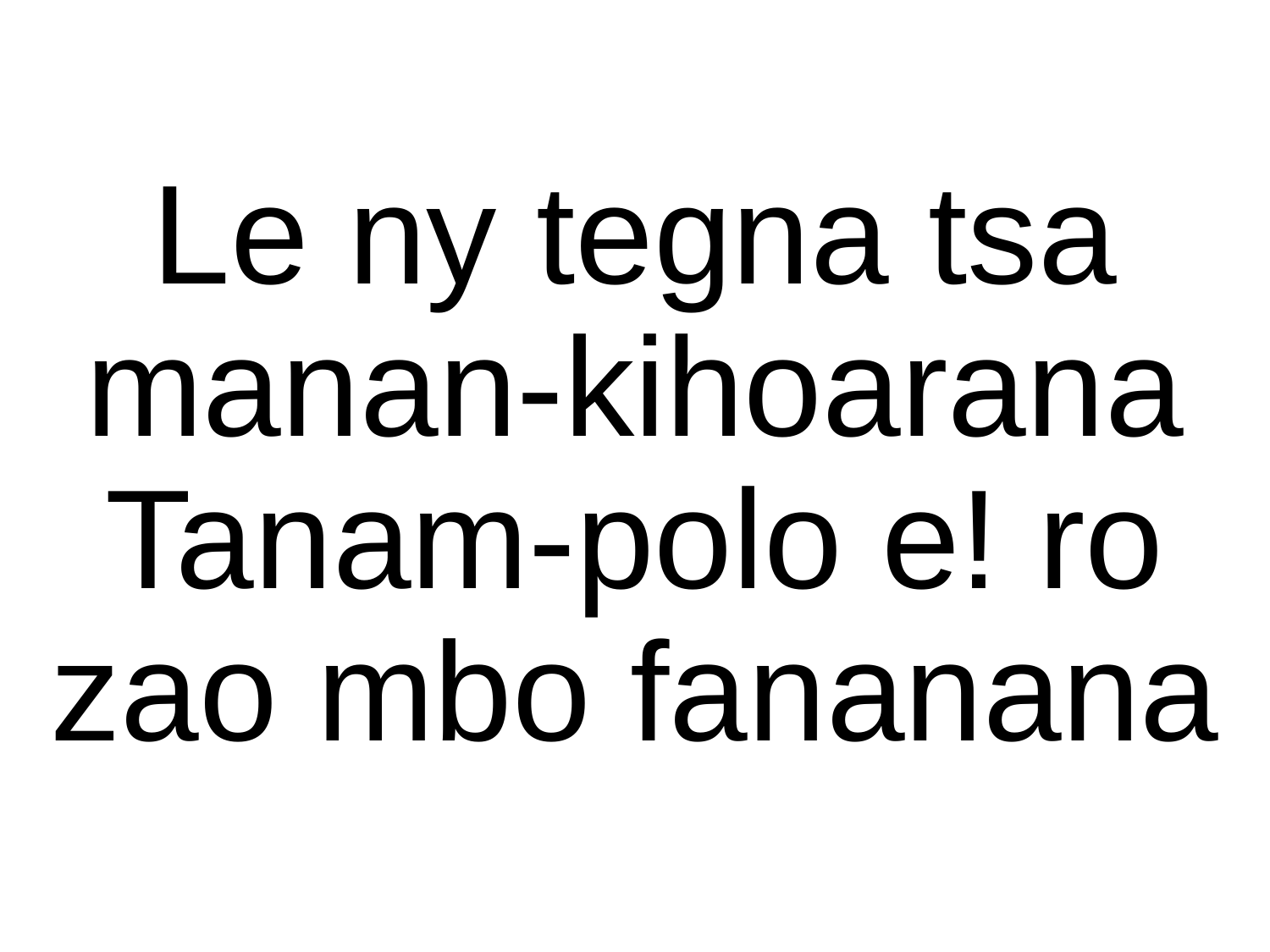

# Le ny tegna tsa manan-kihoarana Tanam-polo e! ro zao mbo fananana